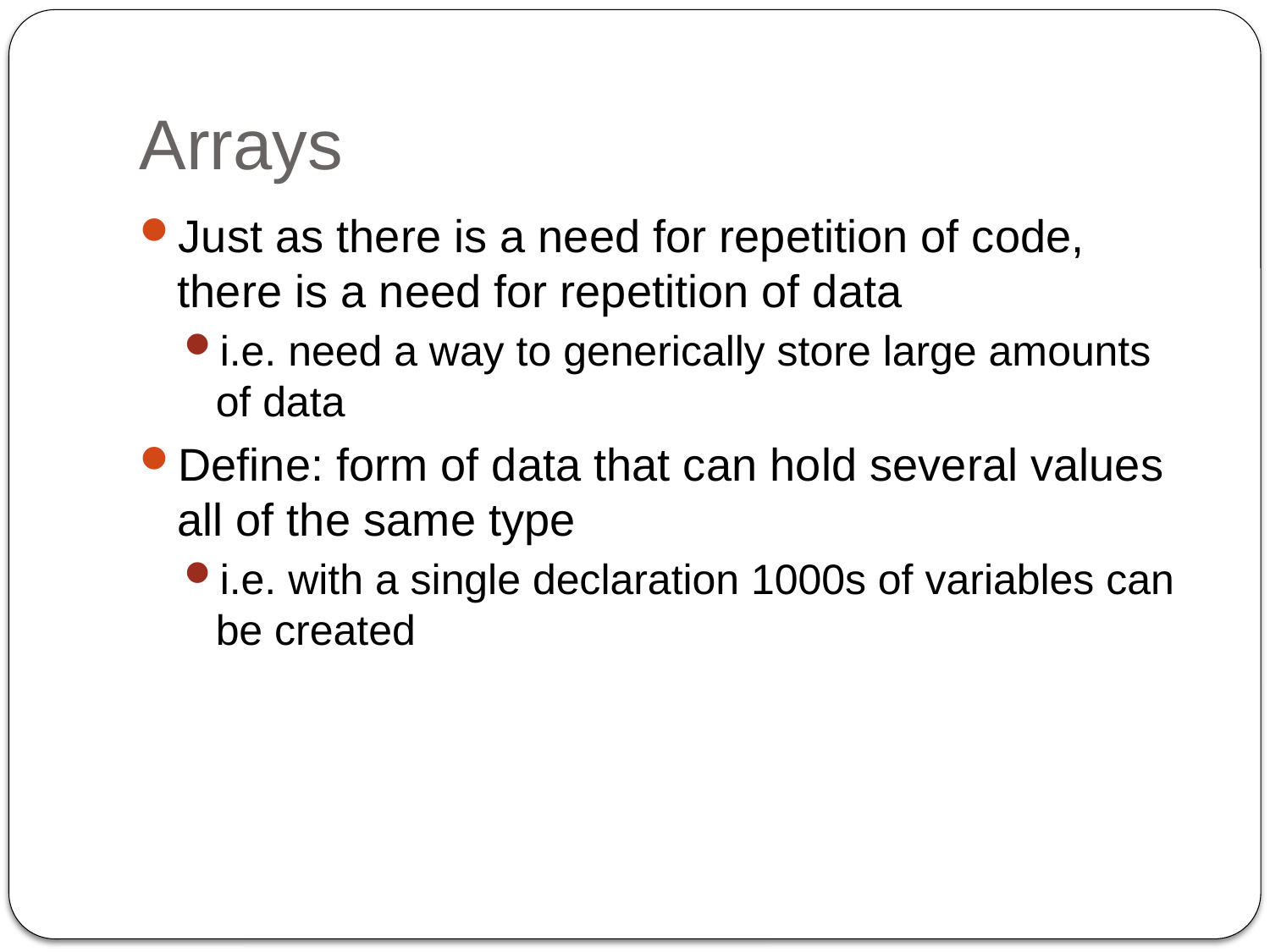

# Arrays
Just as there is a need for repetition of code, there is a need for repetition of data
i.e. need a way to generically store large amounts of data
Define: form of data that can hold several values all of the same type
i.e. with a single declaration 1000s of variables can be created